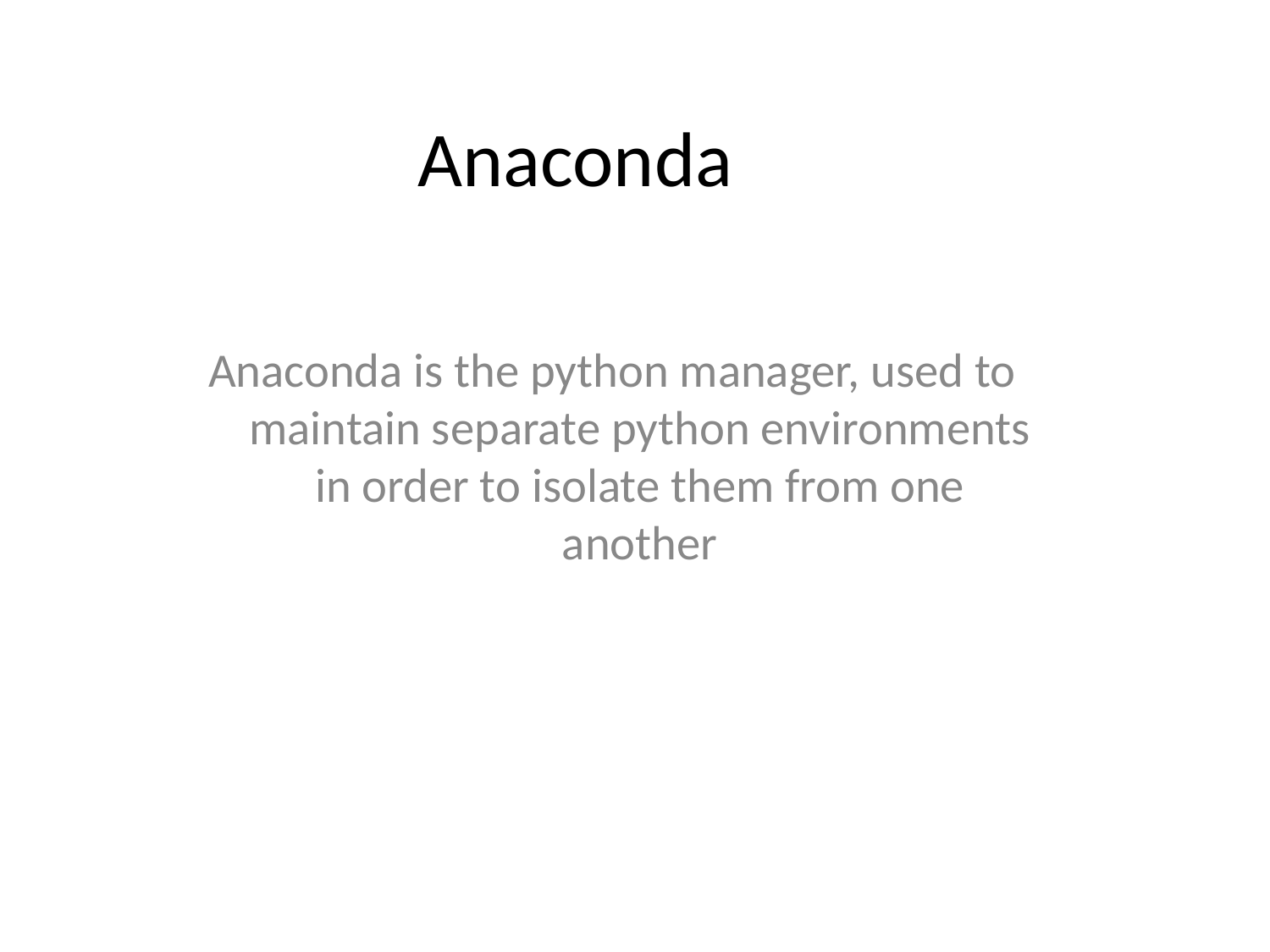

# Anaconda
Anaconda is the python manager, used to maintain separate python environments in order to isolate them from one another